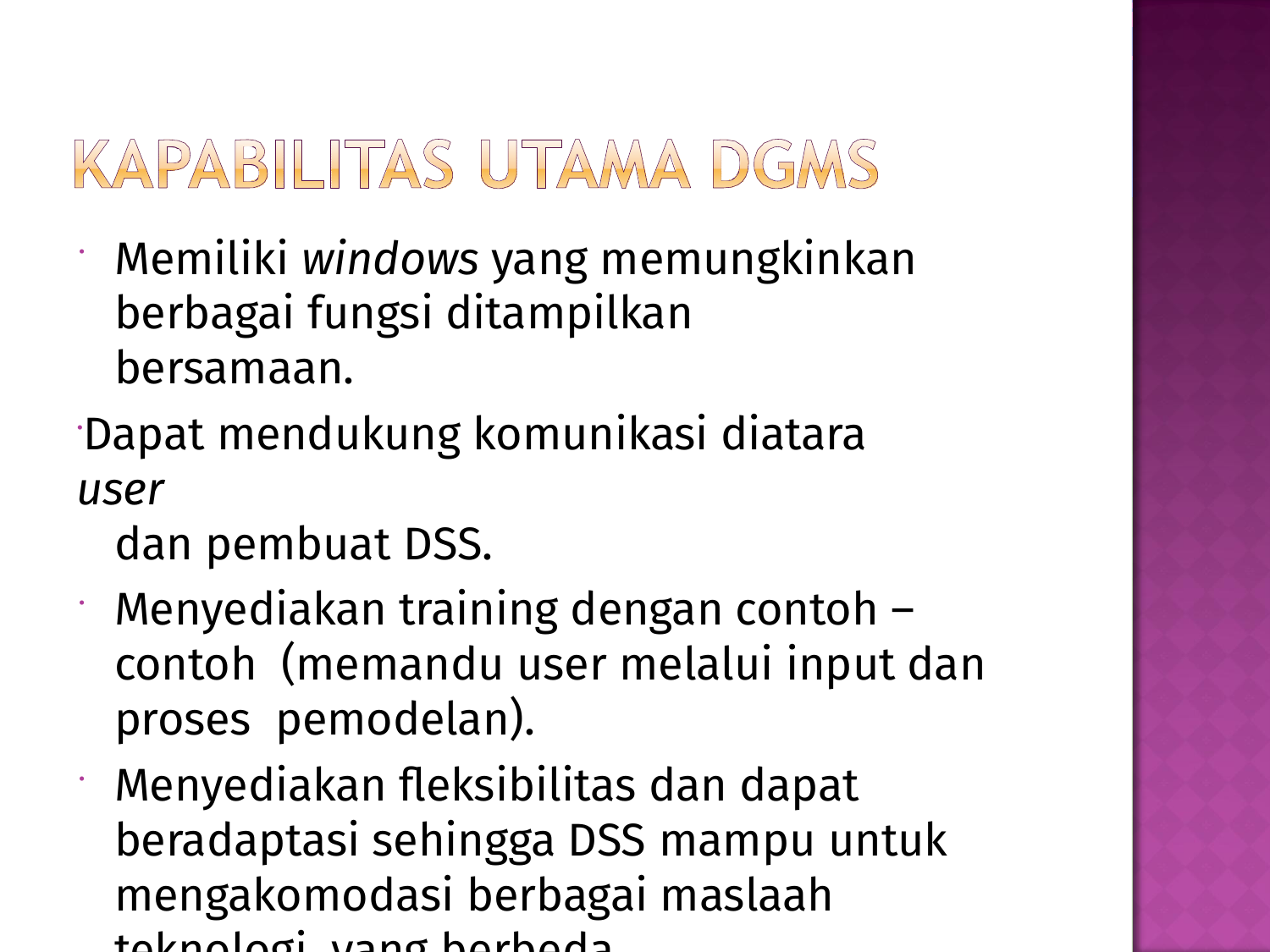

Memiliki windows yang memungkinkan  berbagai fungsi ditampilkan bersamaan.
Dapat mendukung komunikasi diatara user
dan pembuat DSS.
Menyediakan training dengan contoh – contoh  (memandu user melalui input dan proses  pemodelan).
Menyediakan fleksibilitas dan dapat  beradaptasi sehingga DSS mampu untuk  mengakomodasi berbagai maslaah teknologi  yang berbeda.